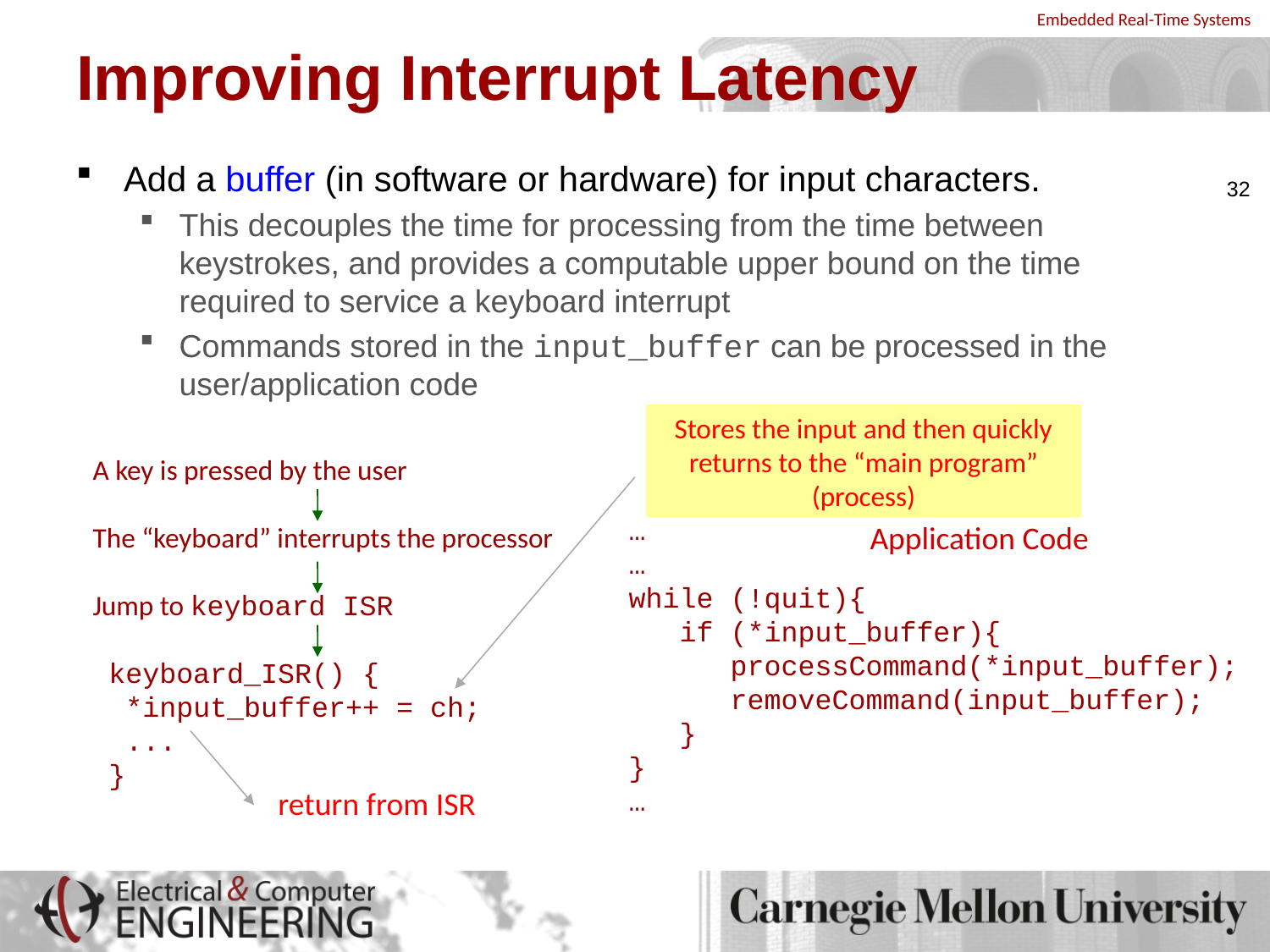

# Improving Interrupt Latency
Add a buffer (in software or hardware) for input characters.
This decouples the time for processing from the time between keystrokes, and provides a computable upper bound on the time required to service a keyboard interrupt
Commands stored in the input_buffer can be processed in the user/application code
32
Stores the input and then quickly returns to the “main program” (process)
A key is pressed by the user

The “keyboard” interrupts the processor

Jump to keyboard ISR

keyboard_ISR() {
 *input_buffer++ = ch;
 ...
}

…
…
while (!quit){
   if (*input_buffer){
      processCommand(*input_buffer);
      removeCommand(input_buffer);
   }
}
…
Application Code

return from ISR